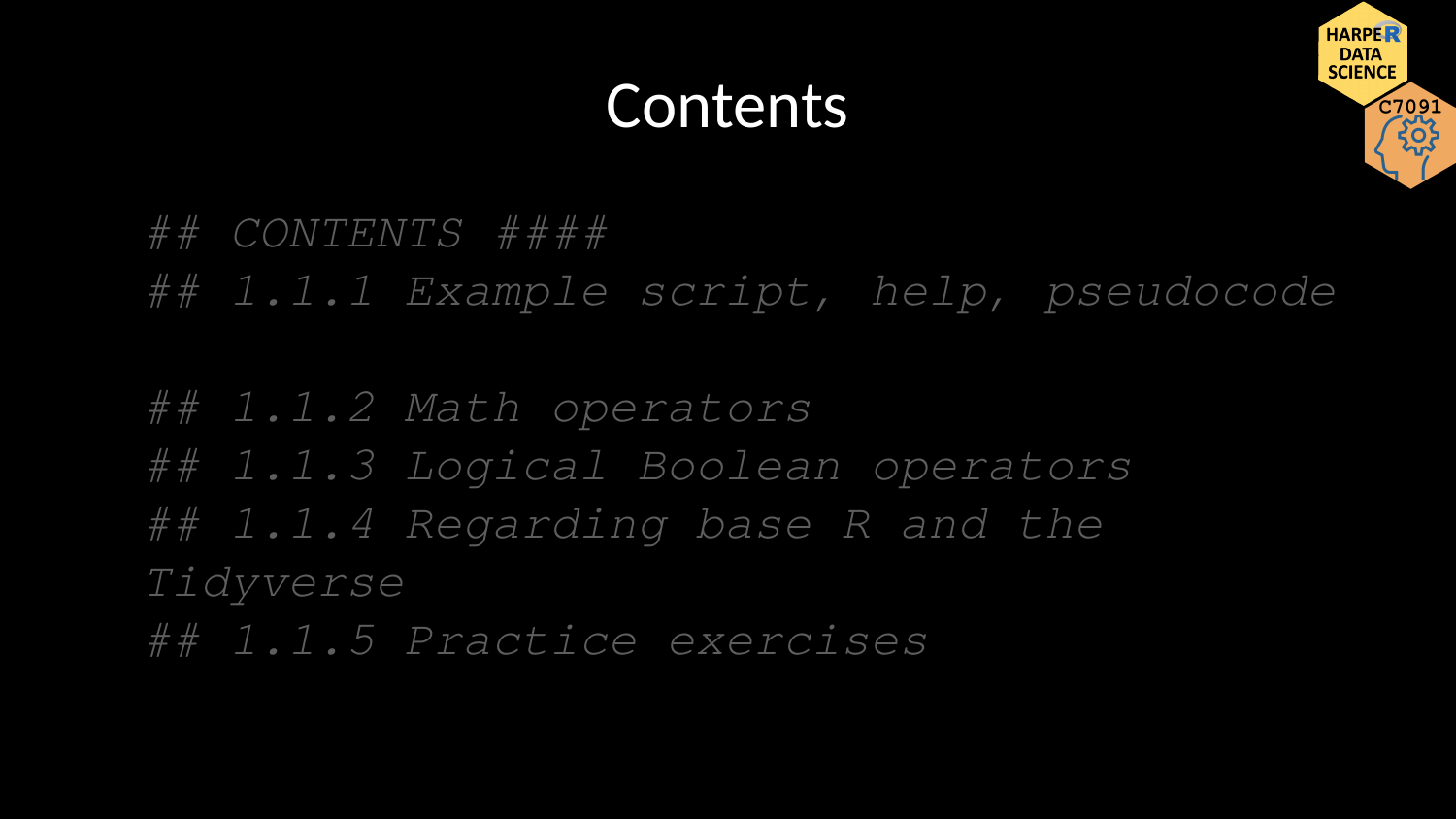

# Contents
## CONTENTS #### ## 1.1.1 Example script, help, pseudocode ## 1.1.2 Math operators ## 1.1.3 Logical Boolean operators ## 1.1.4 Regarding base R and the Tidyverse ## 1.1.5 Practice exercises